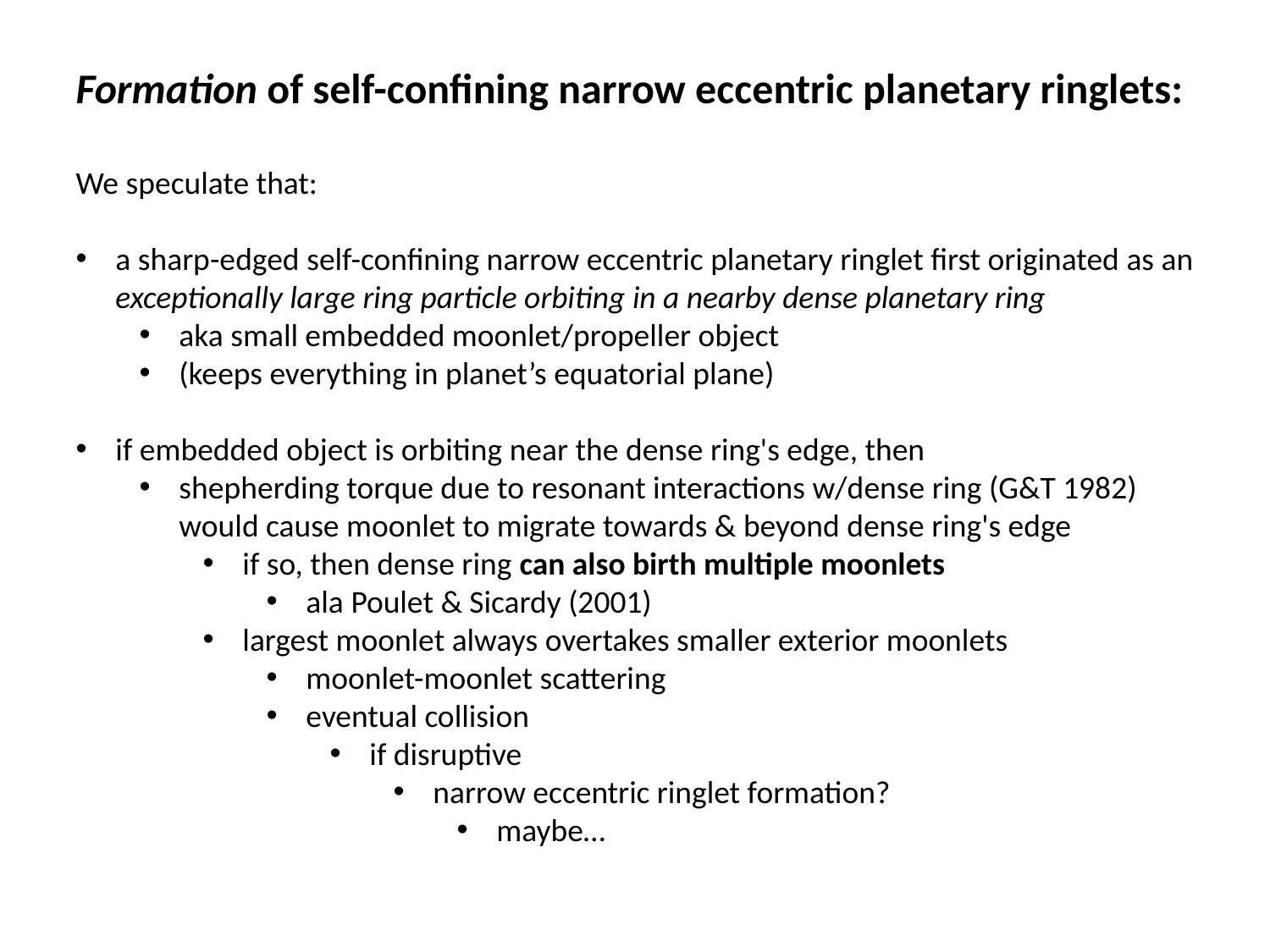

Formation of self-confining narrow eccentric planetary ringlets:
We speculate that:
a sharp-edged self-confining narrow eccentric planetary ringlet first originated as an exceptionally large ring particle orbiting in a nearby dense planetary ring
aka small embedded moonlet/propeller object
(keeps everything in planet’s equatorial plane)
if embedded object is orbiting near the dense ring's edge, then
shepherding torque due to resonant interactions w/dense ring (G&T 1982) would cause moonlet to migrate towards & beyond dense ring's edge
if so, then dense ring can also birth multiple moonlets
ala Poulet & Sicardy (2001)
largest moonlet always overtakes smaller exterior moonlets
moonlet-moonlet scattering
eventual collision
if disruptive
narrow eccentric ringlet formation?
maybe…